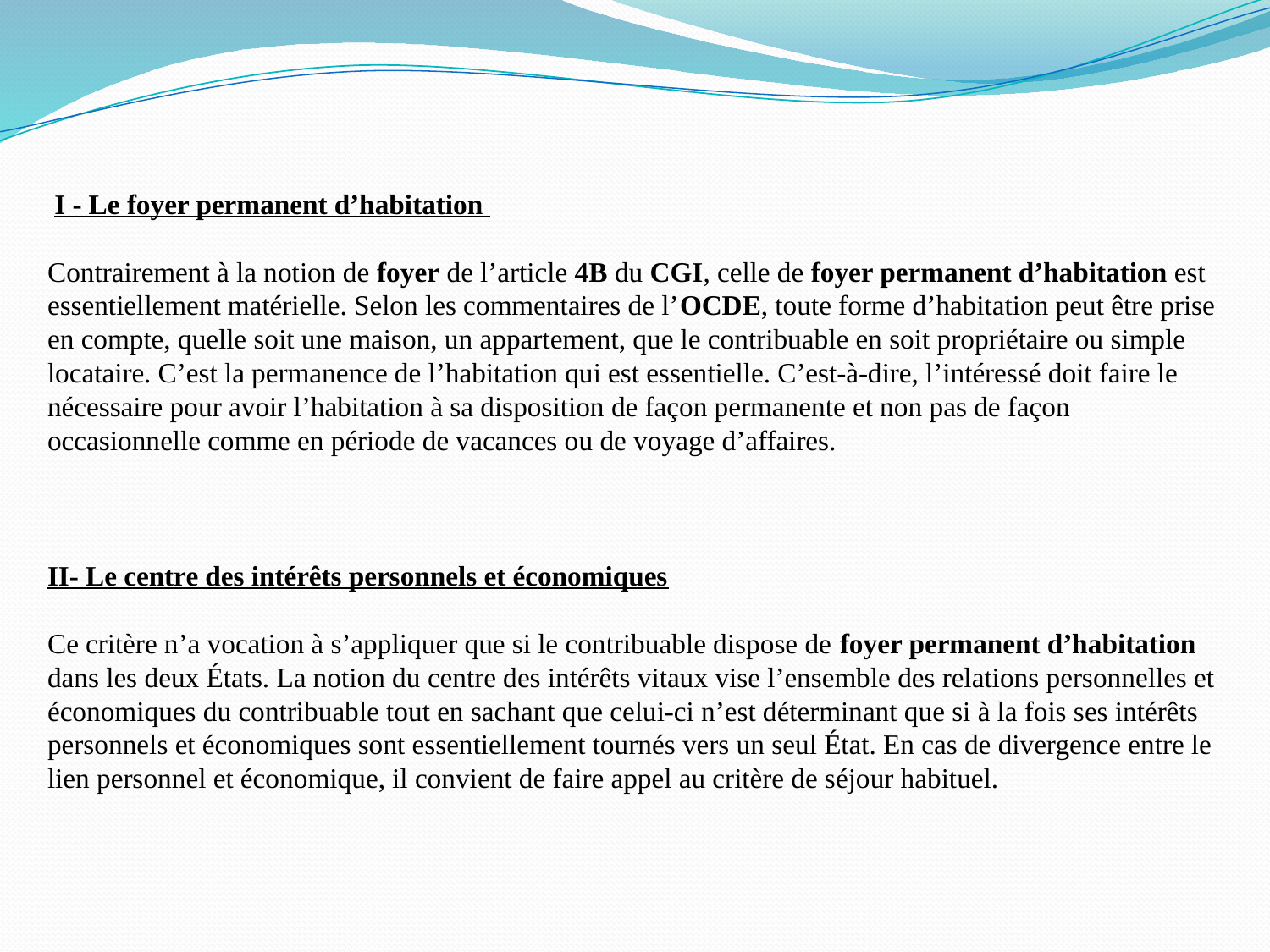

I - Le foyer permanent d’habitation

Contrairement à la notion de foyer de l’article 4B du CGI, celle de foyer permanent d’habitation est essentiellement matérielle. Selon les commentaires de l’OCDE, toute forme d’habitation peut être prise en compte, quelle soit une maison, un appartement, que le contribuable en soit propriétaire ou simple locataire. C’est la permanence de l’habitation qui est essentielle. C’est-à-dire, l’intéressé doit faire le nécessaire pour avoir l’habitation à sa disposition de façon permanente et non pas de façon occasionnelle comme en période de vacances ou de voyage d’affaires.

II- Le centre des intérêts personnels et économiques

Ce critère n’a vocation à s’appliquer que si le contribuable dispose de foyer permanent d’habitation dans les deux États. La notion du centre des intérêts vitaux vise l’ensemble des relations personnelles et économiques du contribuable tout en sachant que celui-ci n’est déterminant que si à la fois ses intérêts personnels et économiques sont essentiellement tournés vers un seul État. En cas de divergence entre le lien personnel et économique, il convient de faire appel au critère de séjour habituel.